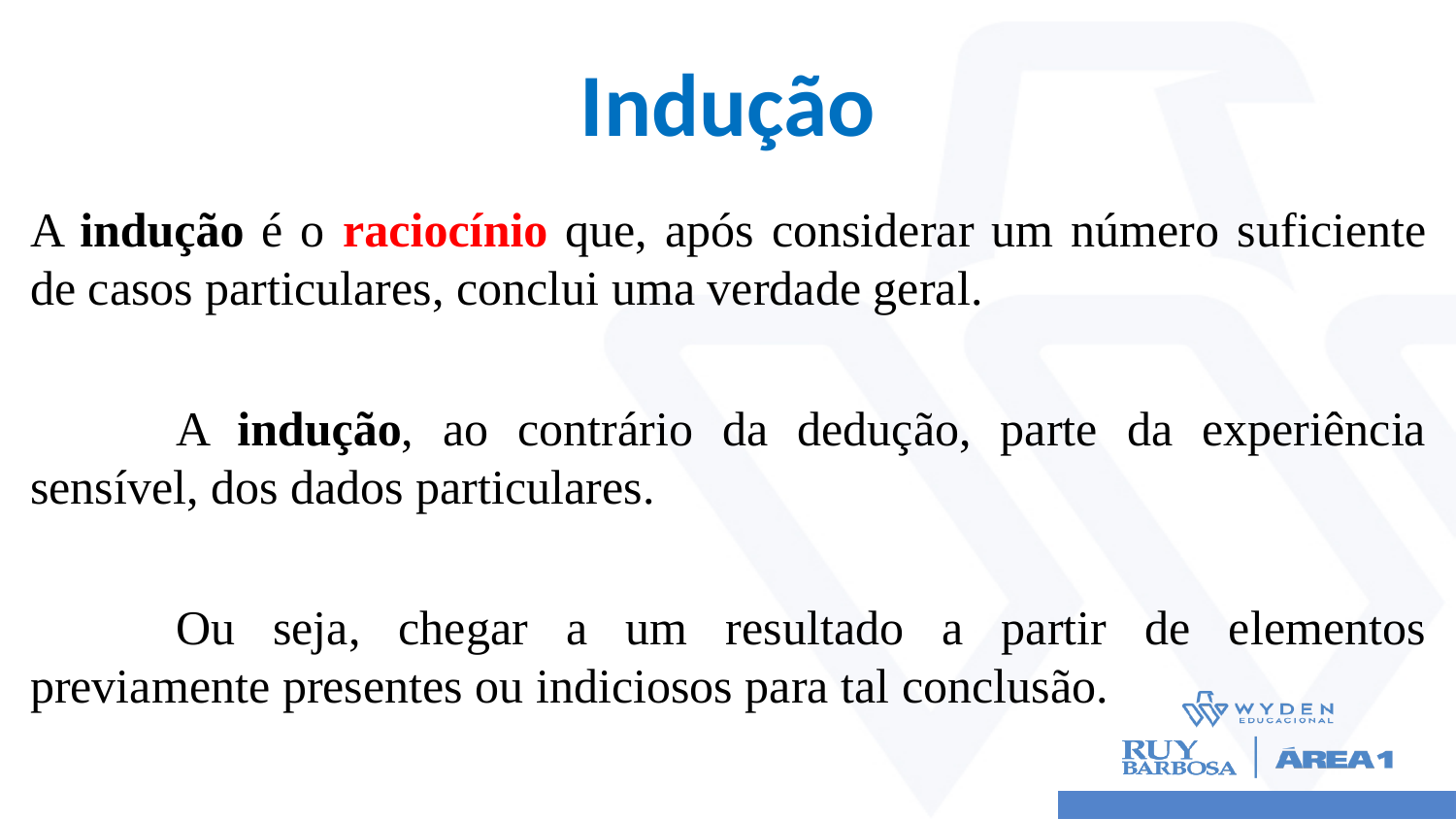

# Indução
A indução é o raciocínio que, após considerar um número suficiente de casos particulares, conclui uma verdade geral.

	A indução, ao contrário da dedução, parte da experiência sensível, dos dados particulares.

	Ou seja, chegar a um resultado a partir de elementos previamente presentes ou indiciosos para tal conclusão.